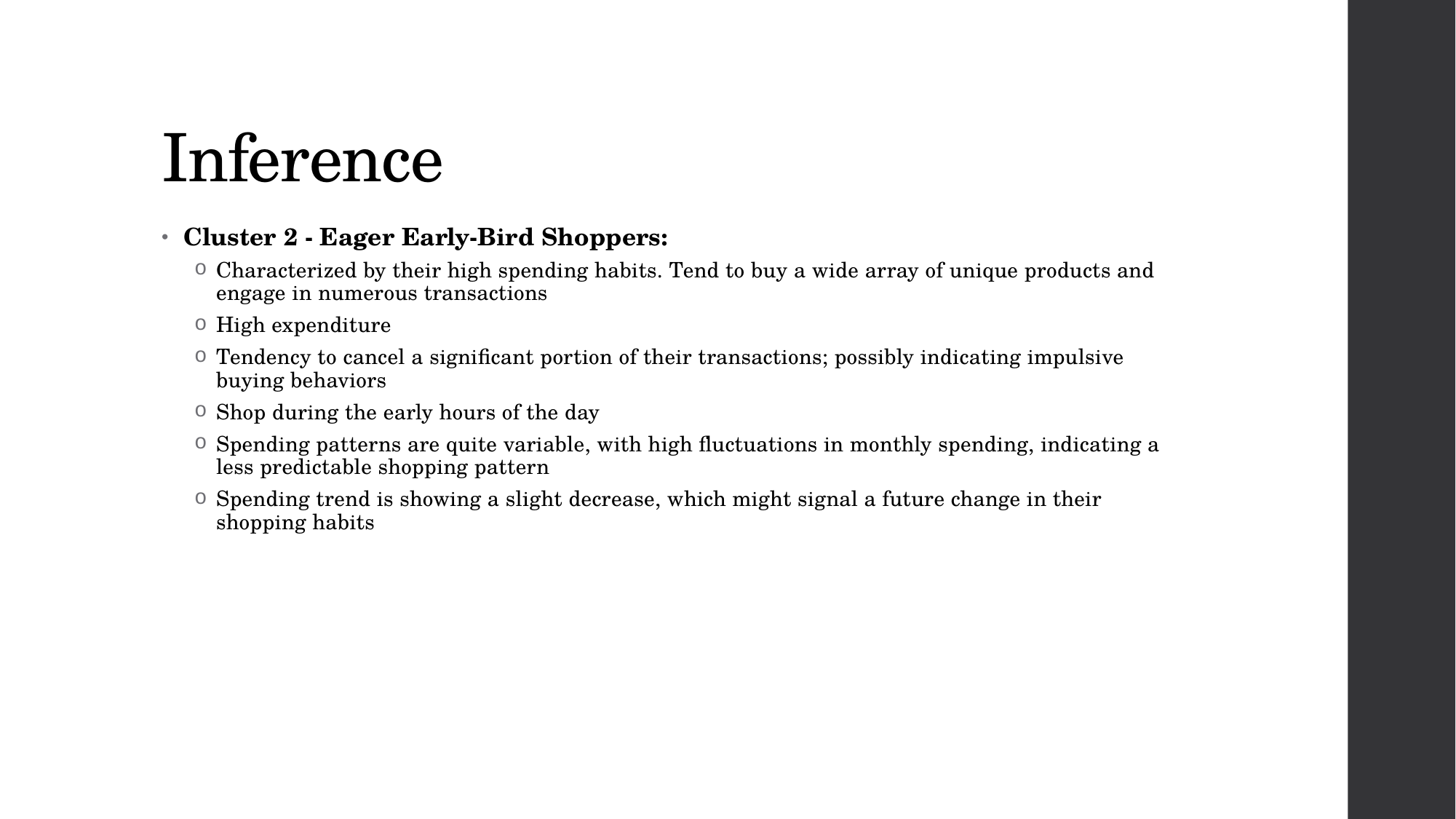

# Inference
Cluster 2 - Eager Early-Bird Shoppers:
Characterized by their high spending habits. Tend to buy a wide array of unique products and engage in numerous transactions
High expenditure
Tendency to cancel a significant portion of their transactions; possibly indicating impulsive buying behaviors
Shop during the early hours of the day
Spending patterns are quite variable, with high fluctuations in monthly spending, indicating a less predictable shopping pattern
Spending trend is showing a slight decrease, which might signal a future change in their shopping habits